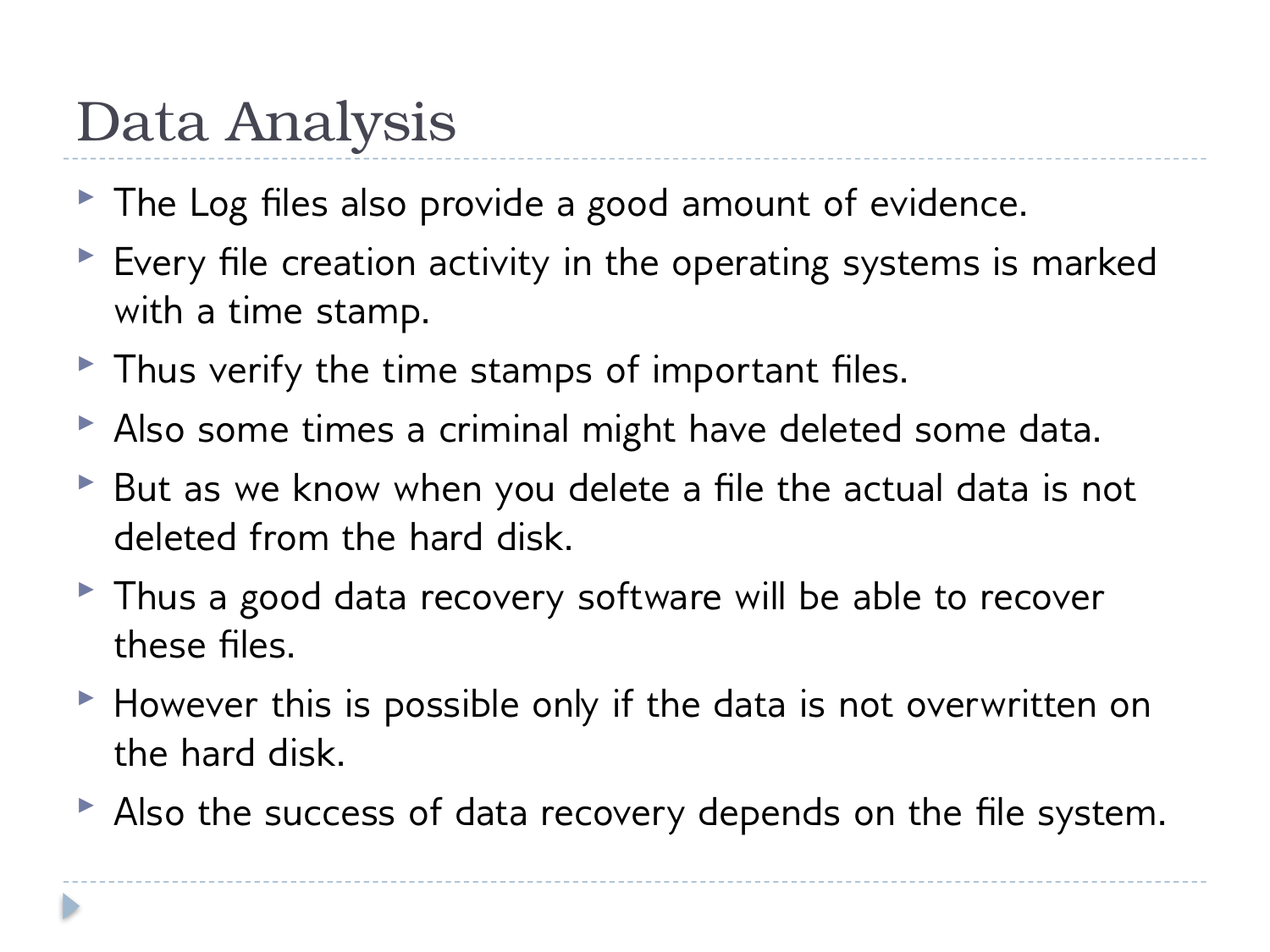

# Data Analysis
The Log files also provide a good amount of evidence.
Every file creation activity in the operating systems is marked with a time stamp.
Thus verify the time stamps of important files.
Also some times a criminal might have deleted some data.
But as we know when you delete a file the actual data is not deleted from the hard disk.
Thus a good data recovery software will be able to recover these files.
However this is possible only if the data is not overwritten on the hard disk.
Also the success of data recovery depends on the file system.